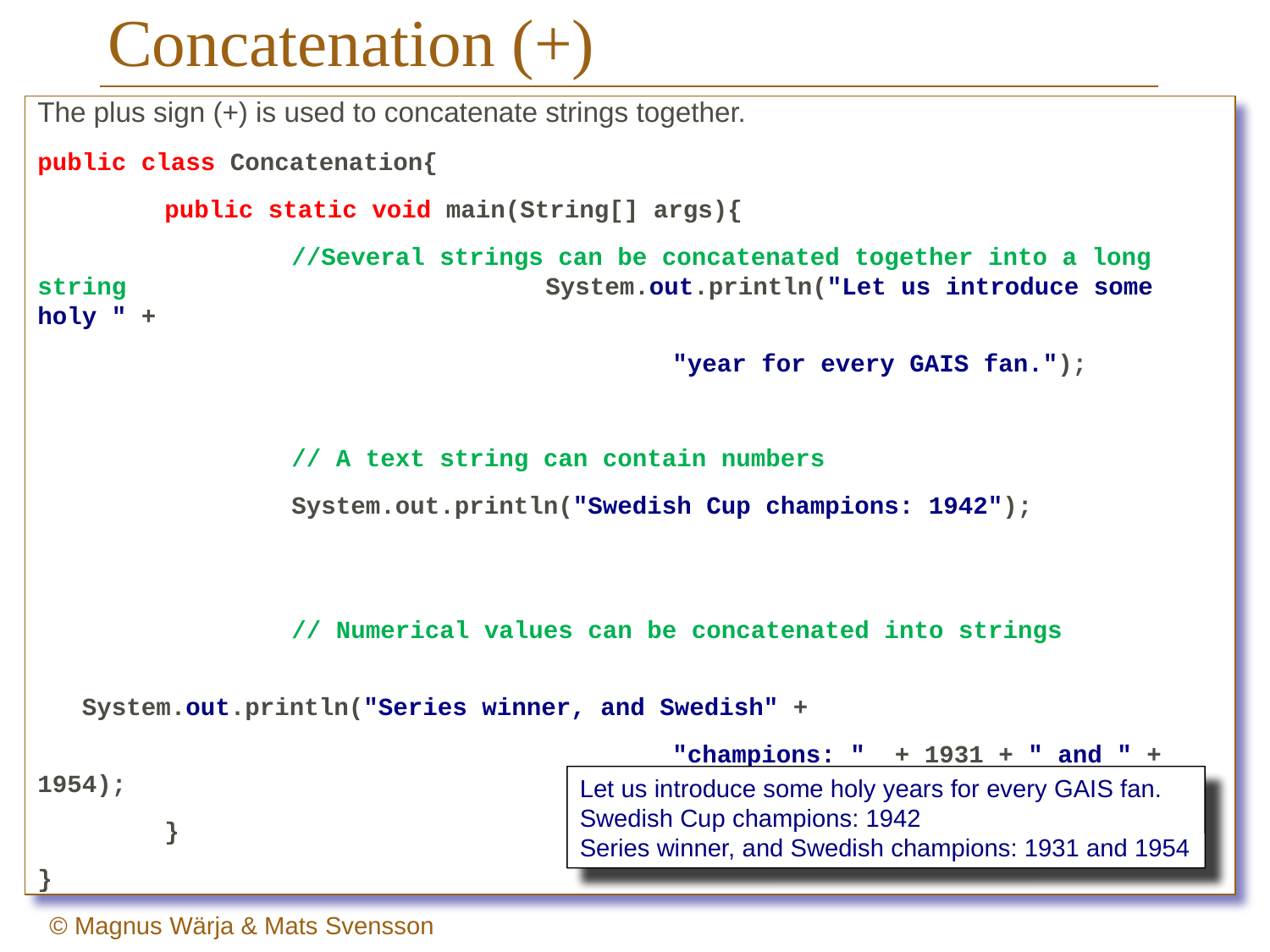

# Concatenation (+)
The plus sign (+) is used to concatenate strings together.
public class Concatenation{
	public static void main(String[] args){
		//Several strings can be concatenated together into a long string		 		System.out.println("Let us introduce some holy " +
				     	"year for every GAIS fan.");

		// A text string can contain numbers
		System.out.println("Swedish Cup champions: 1942");

		// Numerical values can be concatenated into strings
   System.out.println("Series winner, and Swedish" +
				     	"champions: "  + 1931 + " and " + 1954);
	}
}

Let us introduce some holy years for every GAIS fan.
Swedish Cup champions: 1942
Series winner, and Swedish champions: 1931 and 1954